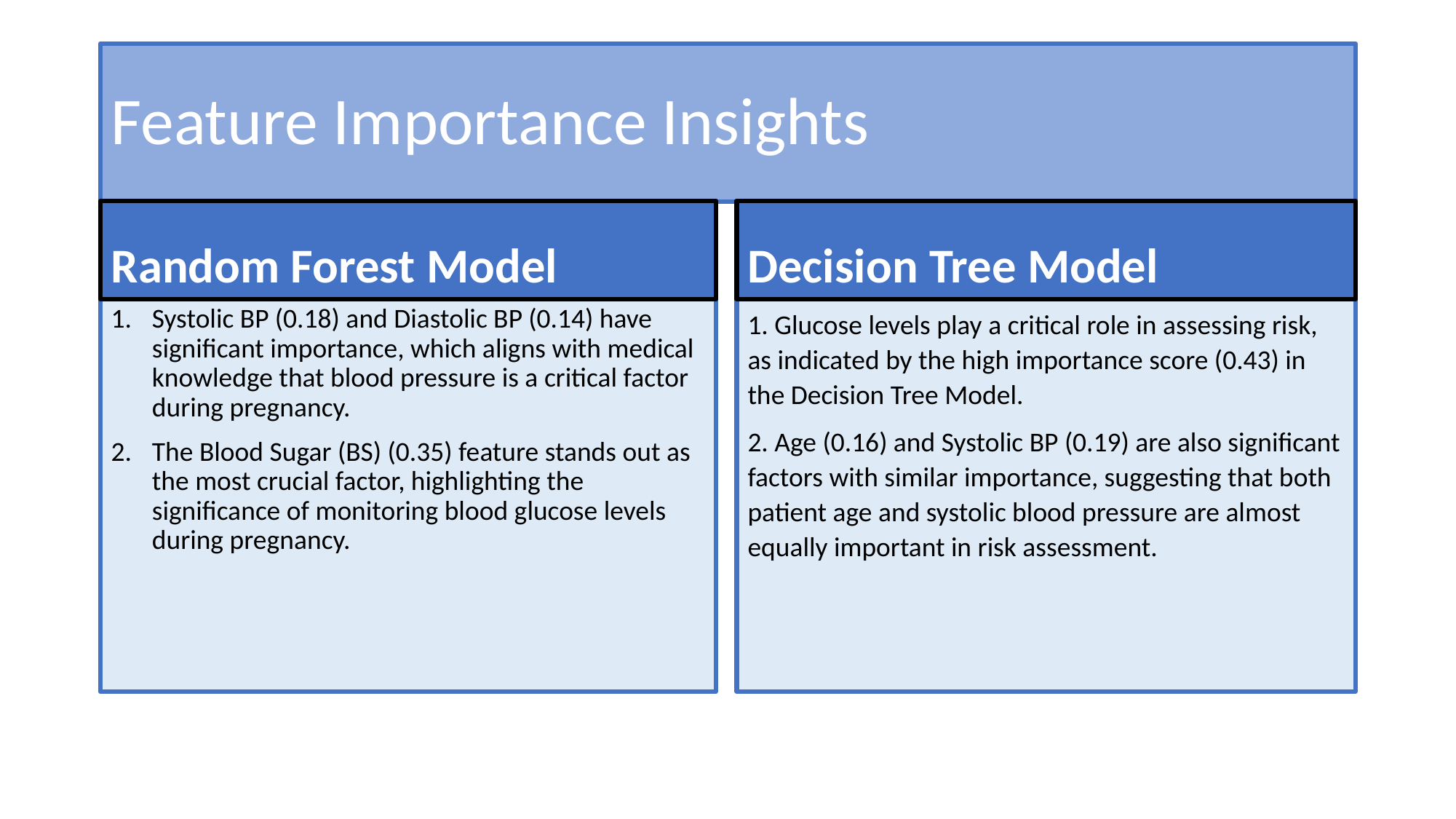

# Feature Importance Insights
Random Forest Model
Decision Tree Model
Systolic BP (0.18) and Diastolic BP (0.14) have significant importance, which aligns with medical knowledge that blood pressure is a critical factor during pregnancy.
The Blood Sugar (BS) (0.35) feature stands out as the most crucial factor, highlighting the significance of monitoring blood glucose levels during pregnancy.
1. Glucose levels play a critical role in assessing risk, as indicated by the high importance score (0.43) in the Decision Tree Model.
2. Age (0.16) and Systolic BP (0.19) are also significant factors with similar importance, suggesting that both patient age and systolic blood pressure are almost equally important in risk assessment.